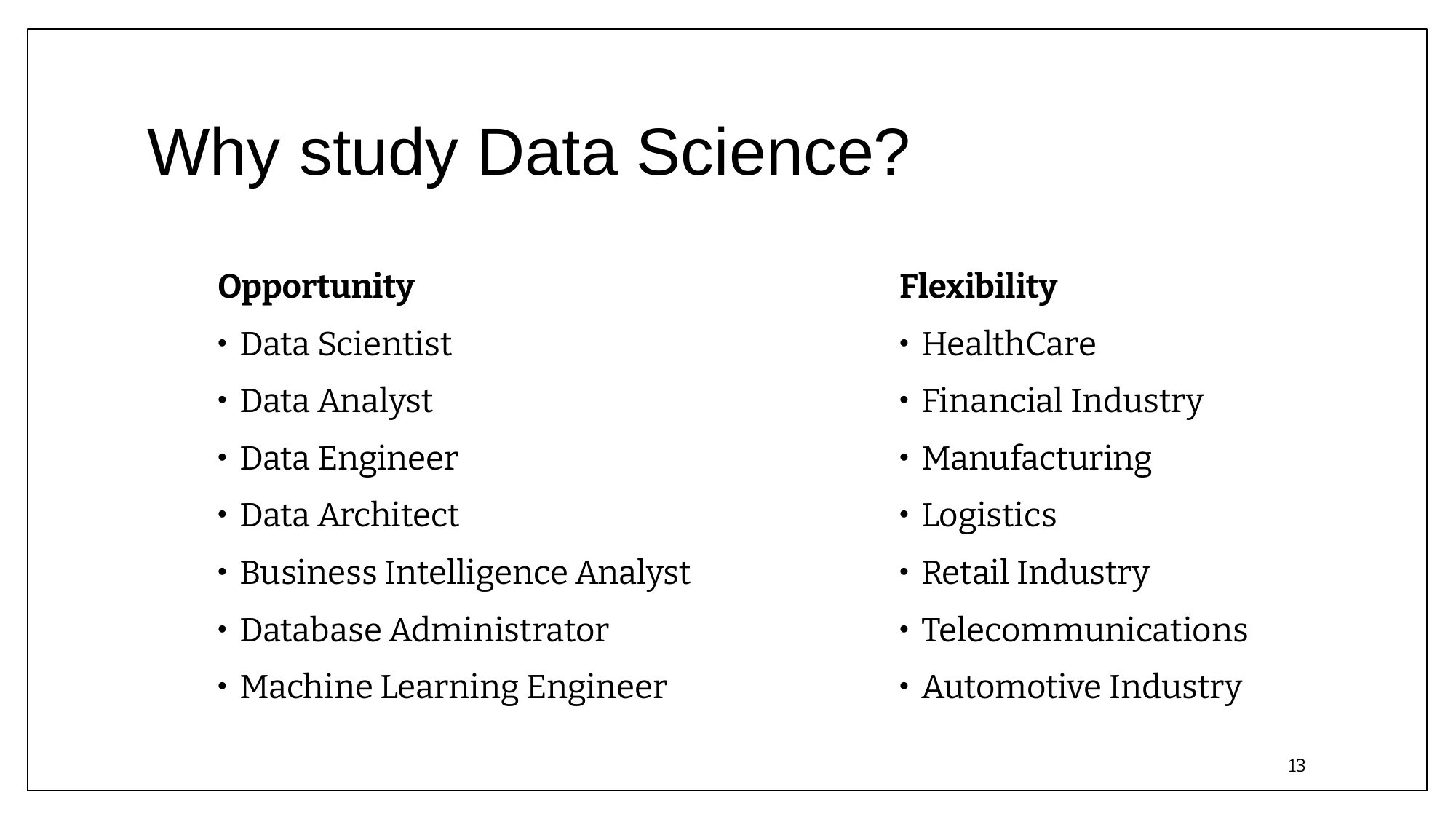

# Why study Data Science?
Opportunity
Data Scientist
Data Analyst
Data Engineer
Data Architect
Business Intelligence Analyst
Database Administrator
Machine Learning Engineer
Flexibility
HealthCare
Financial Industry
Manufacturing
Logistics
Retail Industry
Telecommunications
Automotive Industry
13